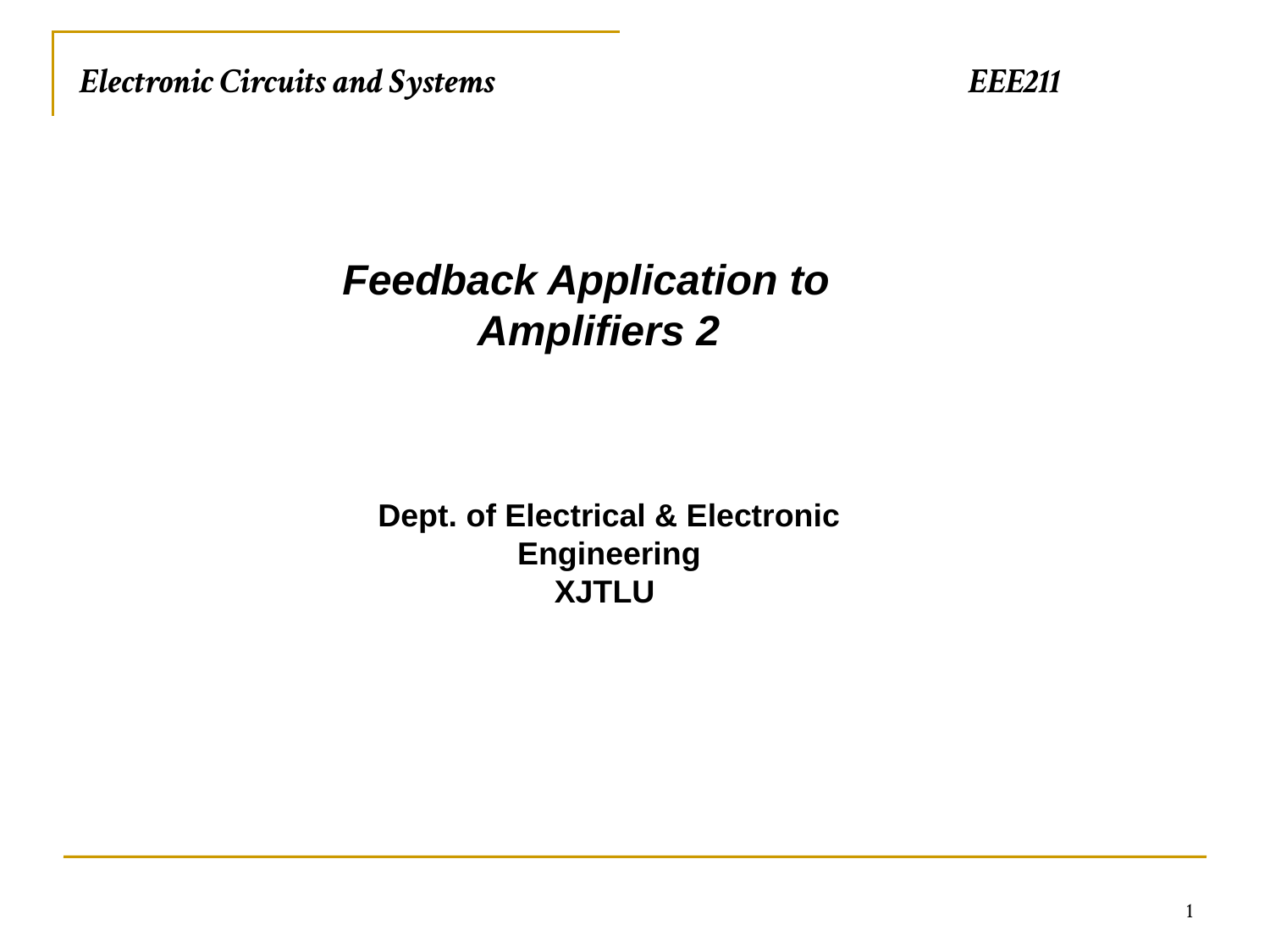

# Electronic Circuits and Systems			   	EEE211
Feedback Application to Amplifiers 2

Dept. of Electrical & Electronic Engineering
XJTLU
1